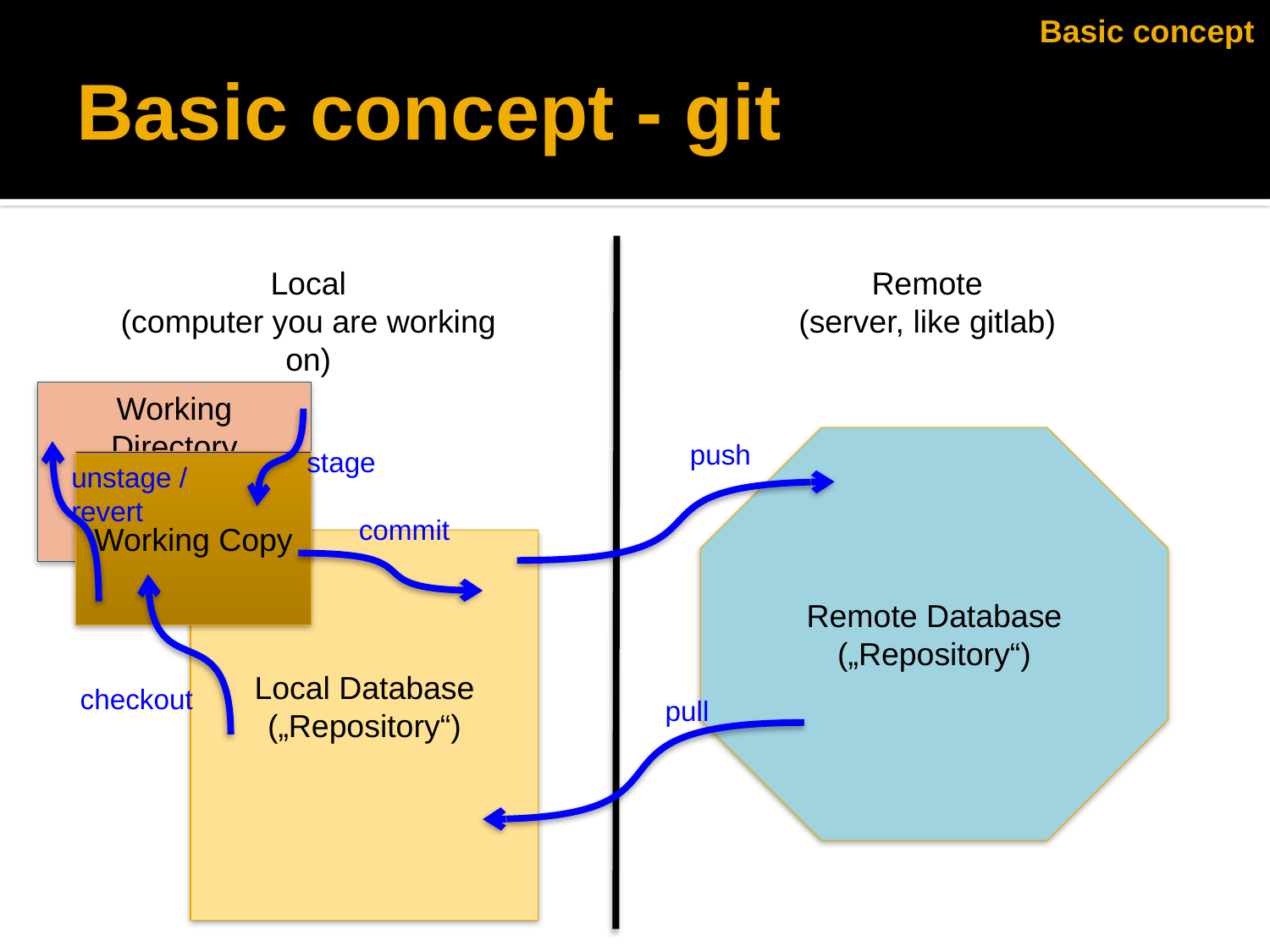

Basic concept
# Basic concept - git
Local
(computer you are working on)
Remote
(server, like gitlab)
Working Directory
Working Copy
Remote Database
(„Repository“)
push
stage
Working Copy
unstage / revert
commit
Local Database
(„Repository“)

checkout
pull